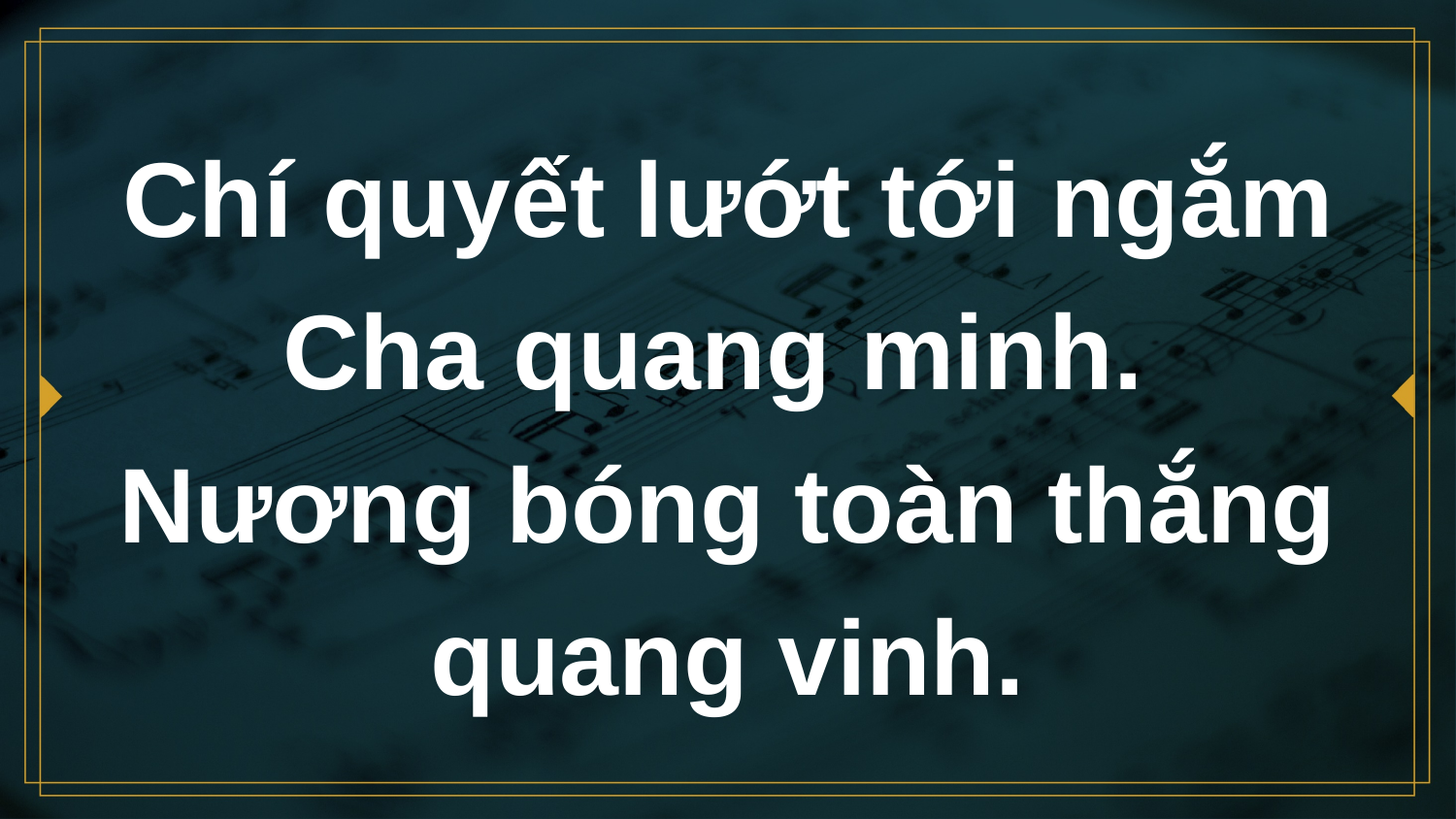

# Chí quyết lướt tới ngắm Cha quang minh. Nương bóng toàn thắng quang vinh.